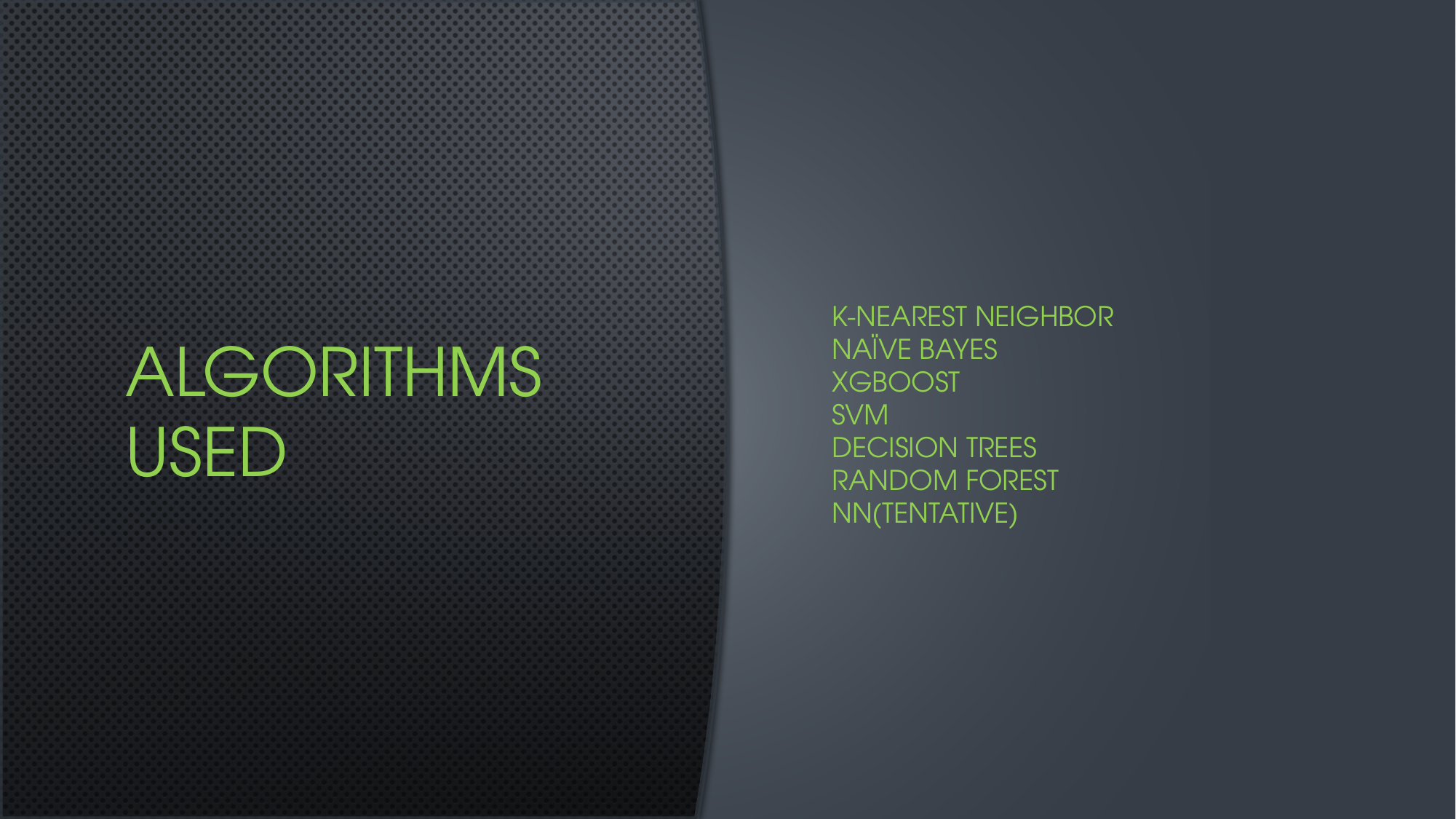

# ALGORITHMS USED
K-NEAREST NEIGHBOR
NAÏVE BAYES
XGBOOST
SVM
DECISION TREES
RANDOM FOREST
NN(TENTATIVE)